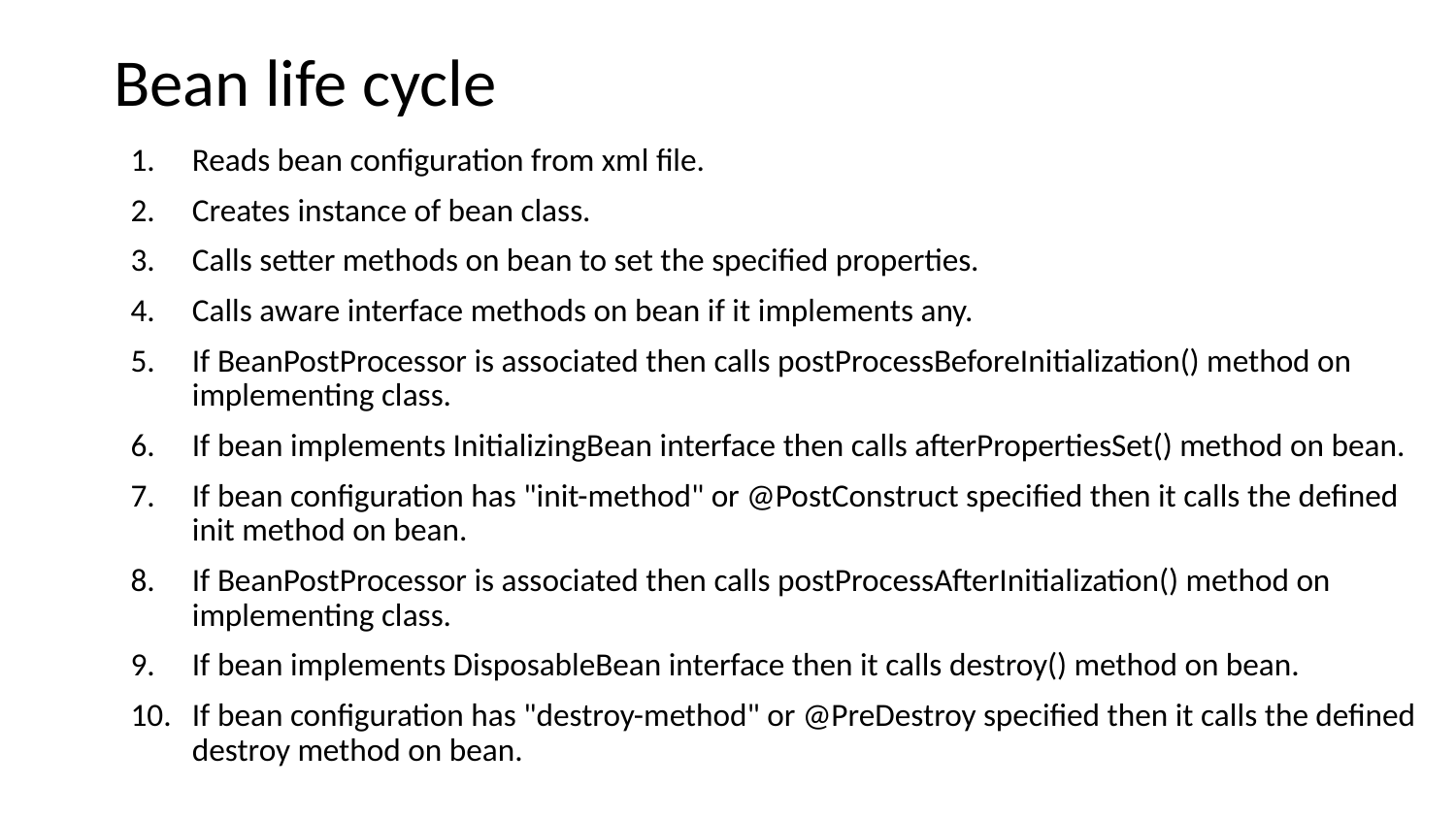

# Bean life cycle
Reads bean configuration from xml file.
Creates instance of bean class.
Calls setter methods on bean to set the specified properties.
Calls aware interface methods on bean if it implements any.
If BeanPostProcessor is associated then calls postProcessBeforeInitialization() method on implementing class.
If bean implements InitializingBean interface then calls afterPropertiesSet() method on bean.
If bean configuration has "init-method" or @PostConstruct specified then it calls the defined init method on bean.
If BeanPostProcessor is associated then calls postProcessAfterInitialization() method on implementing class.
If bean implements DisposableBean interface then it calls destroy() method on bean.
If bean configuration has "destroy-method" or @PreDestroy specified then it calls the defined destroy method on bean.